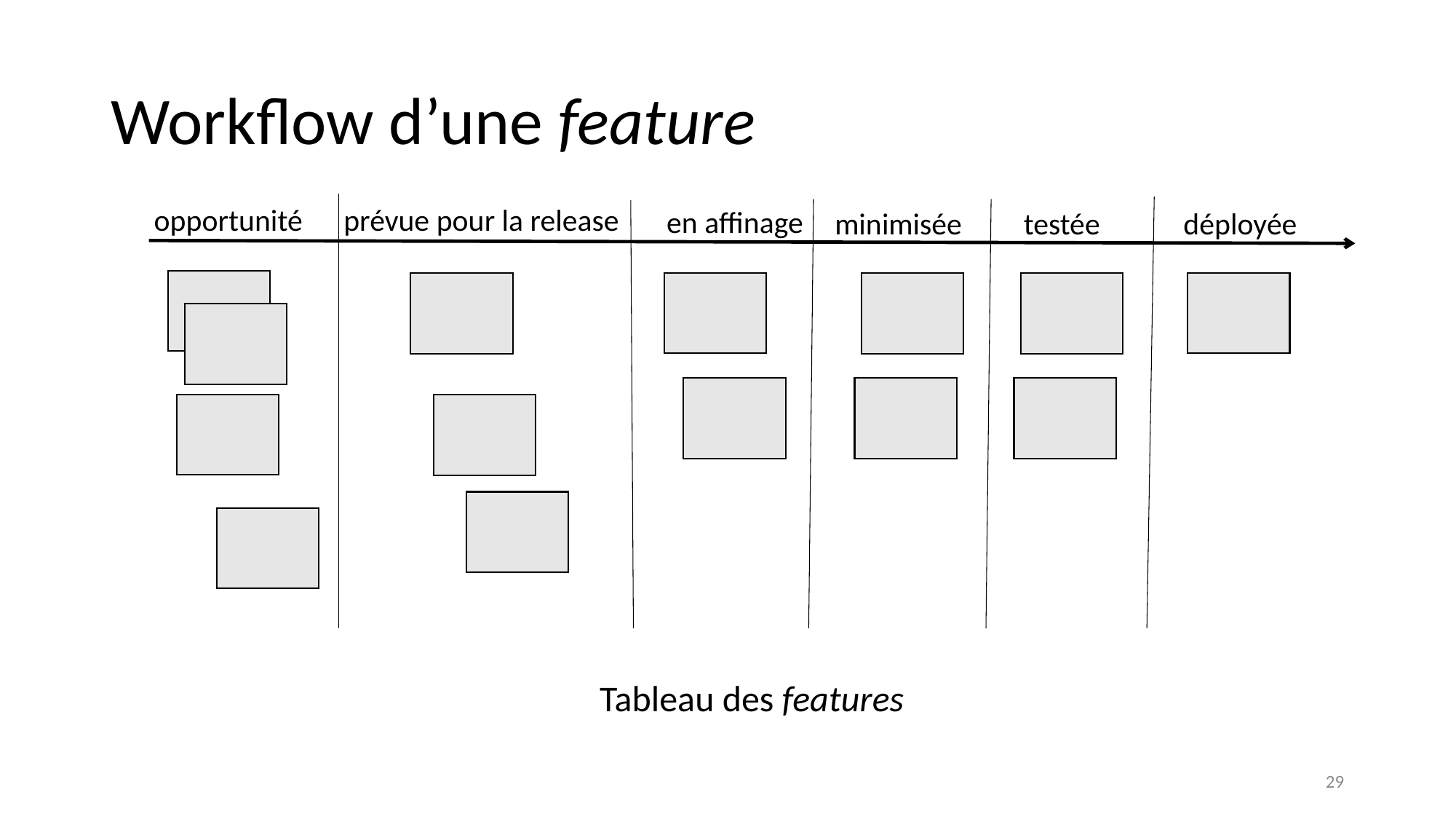

# Workflow d’une feature
opportunité
prévue pour la release
en affinage
minimisée
déployée
testée

Tableau des features
29